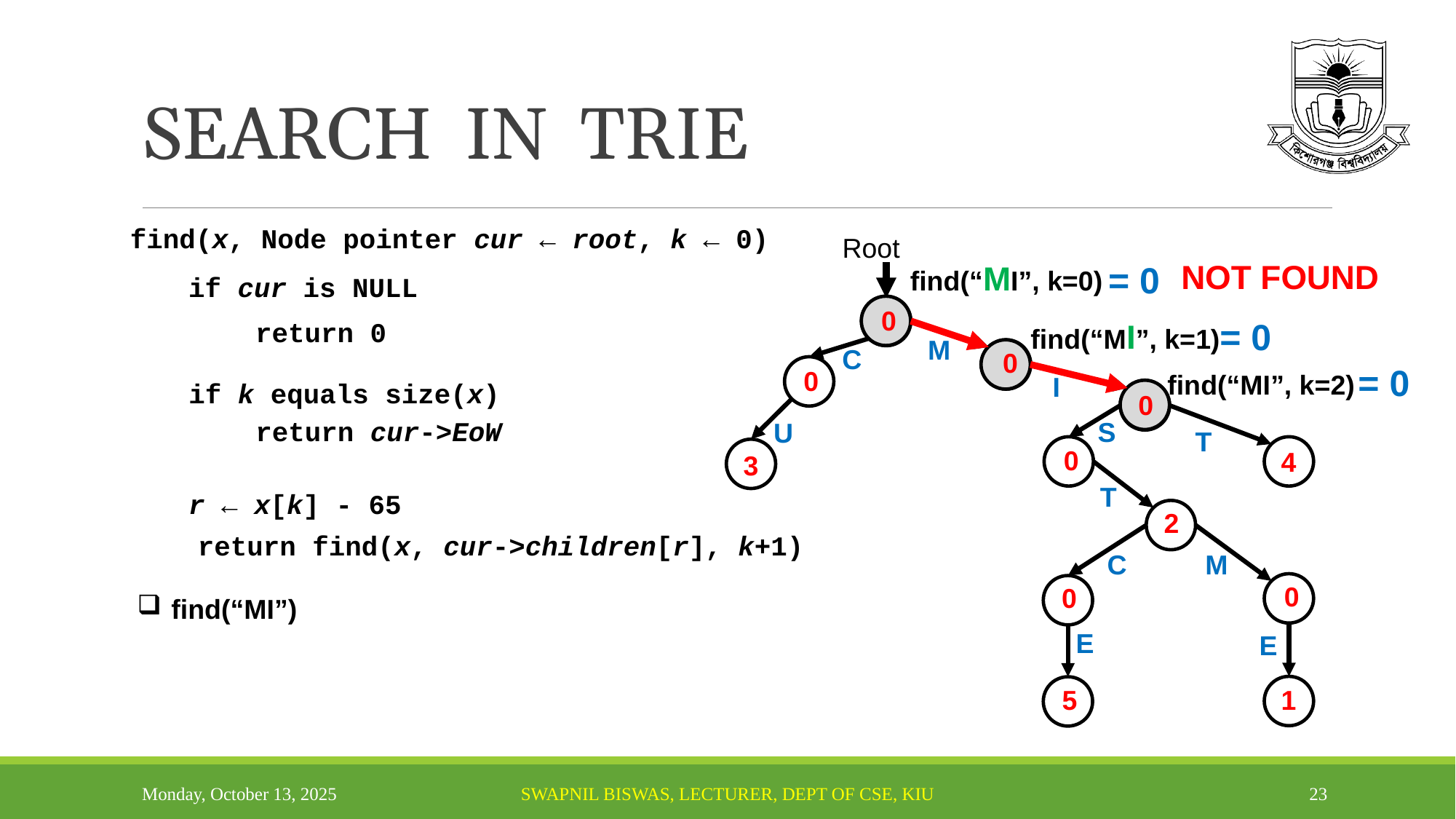

# SEARCH  IN  TRIE
find(x, Node pointer cur ← root, k ← 0)
Root
NOT FOUND
find(“MI”, k=0)
= 0
if cur is NULL

0
= 0
return 0
find(“MI”, k=1)
M
C

0
= 0

0
find(“MI”, k=2)
I
if k equals size(x)

0
return cur->EoW
S
U
T

0

4
3
T
r ← x[k] - 65

2
return find(x, cur->children[r], k+1)
C
M

0

0
find(“MI”)
E
E

1
5
Monday, October 13, 2025
Swapnil Biswas, Lecturer, Dept of CSE, KiU
23